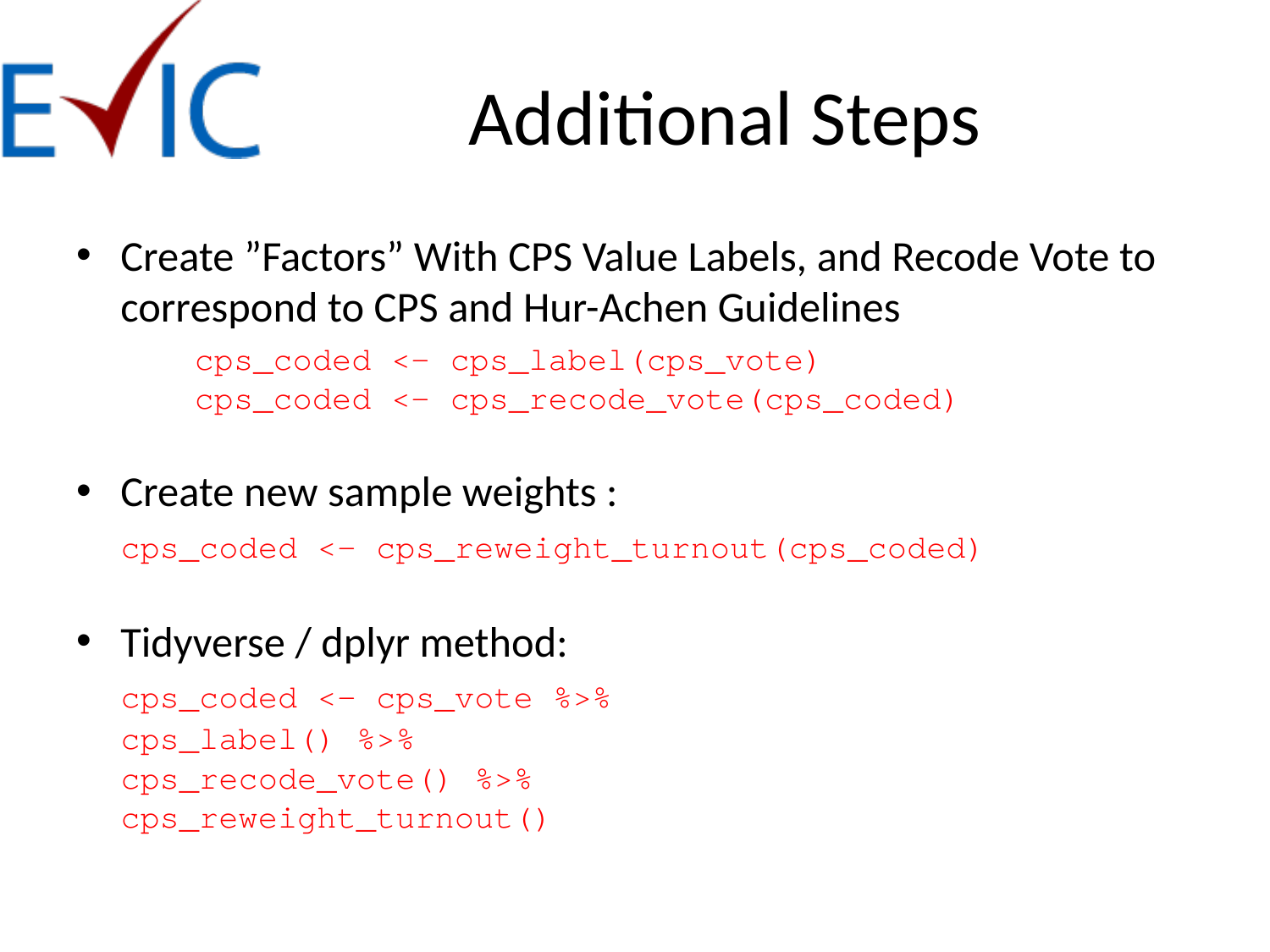

# Additional Steps
Create ”Factors” With CPS Value Labels, and Recode Vote to correspond to CPS and Hur-Achen Guidelines
	cps_coded <- cps_label(cps_vote)
	cps_coded <- cps_recode_vote(cps_coded)
Create new sample weights :
	cps_coded <- cps_reweight_turnout(cps_coded)
Tidyverse / dplyr method:
	cps_coded <- cps_vote %>%
						cps_label() %>%
						cps_recode_vote() %>%
						cps_reweight_turnout()